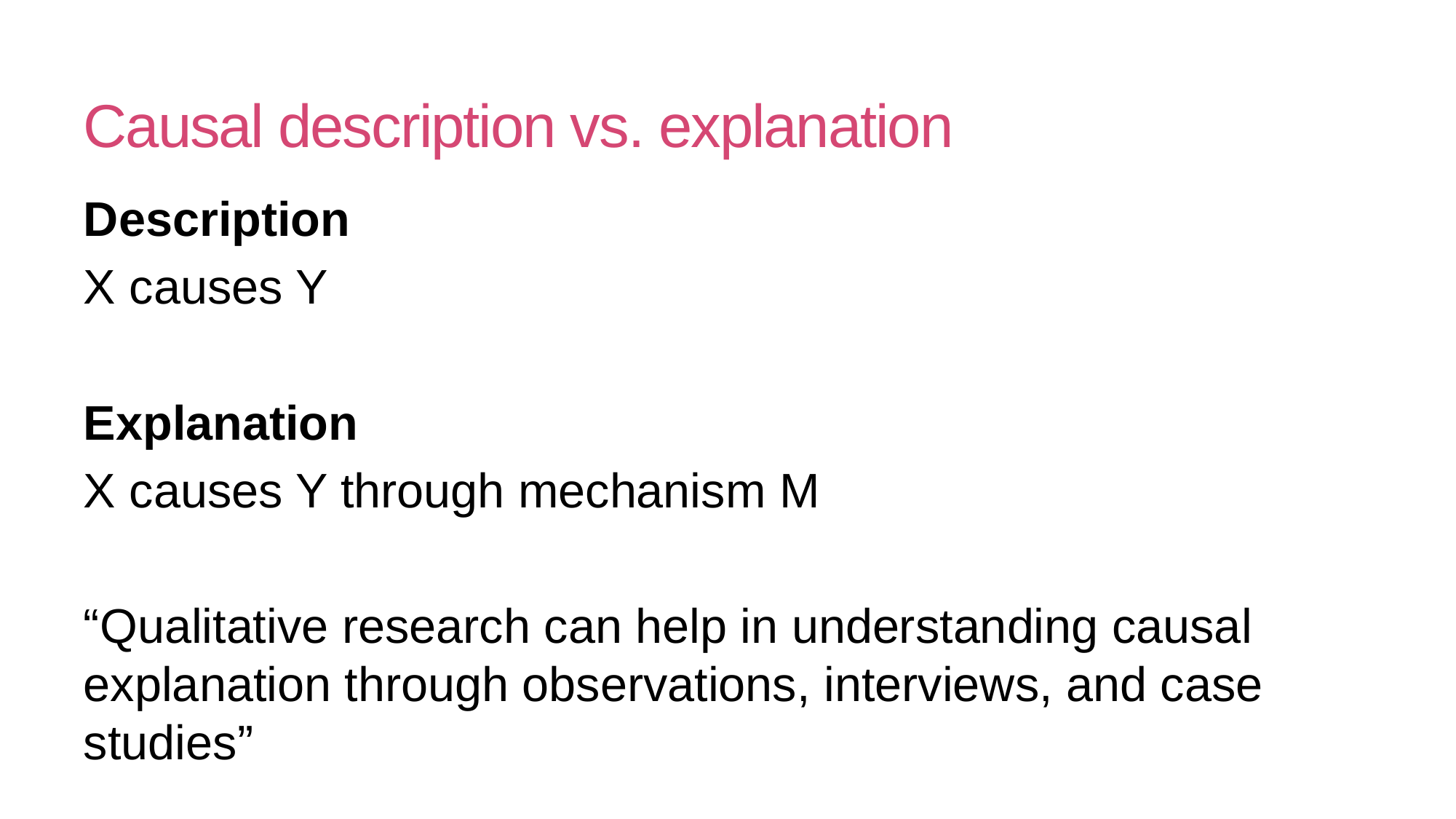

# Causal description vs. explanation
Description
X causes Y

Explanation
X causes Y through mechanism M

“Qualitative research can help in understanding causal explanation through observations, interviews, and case studies”